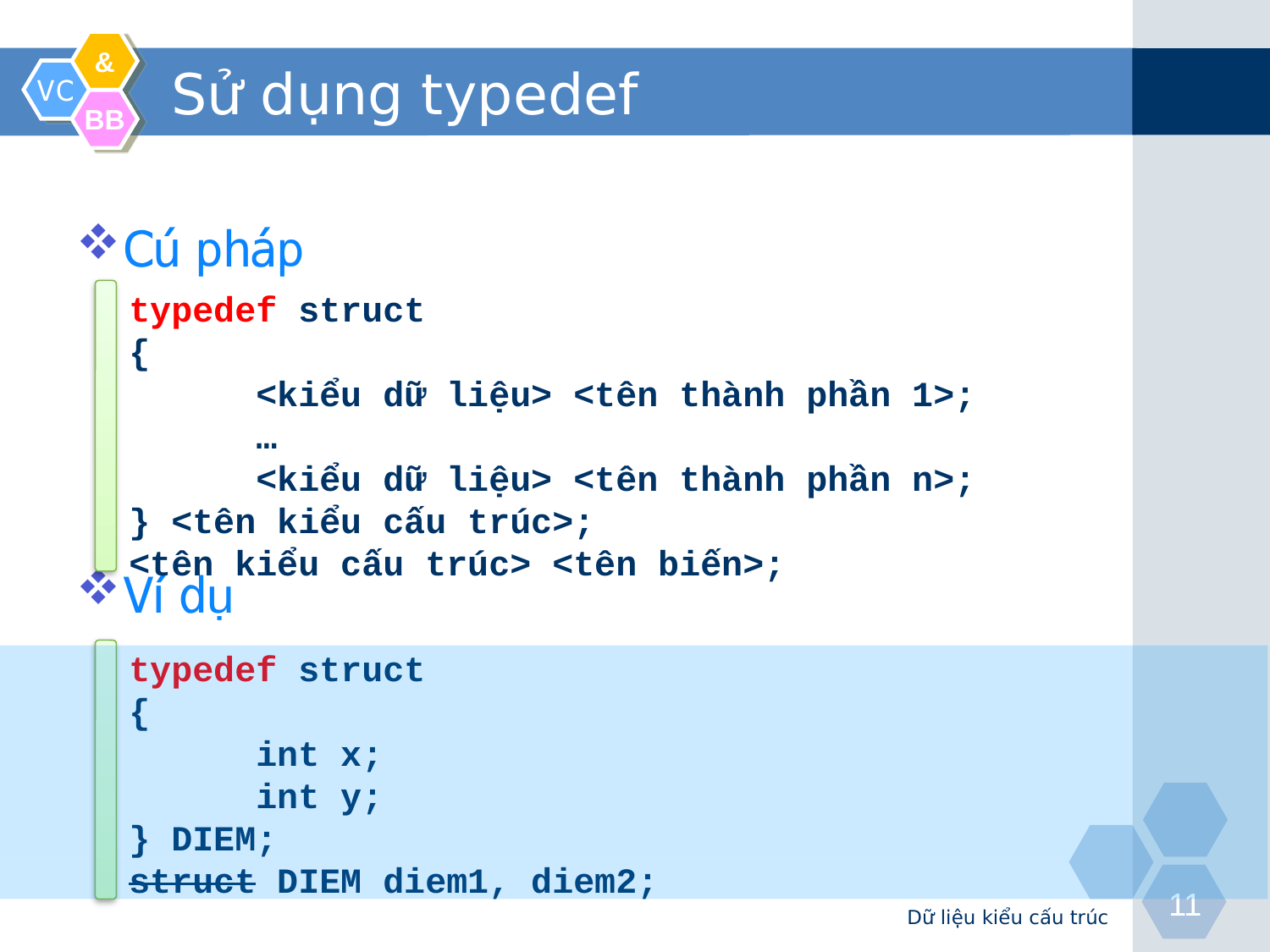

# Sử dụng typedef
Cú pháp

Ví dụ

typedef struct
{
	<kiểu dữ liệu> <tên thành phần 1>;
	…
	<kiểu dữ liệu> <tên thành phần n>;
} <tên kiểu cấu trúc>;
<tên kiểu cấu trúc> <tên biến>;
typedef struct
{
	int x;
	int y;
} DIEM;
struct DIEM diem1, diem2;

Dữ liệu kiểu cấu trúc